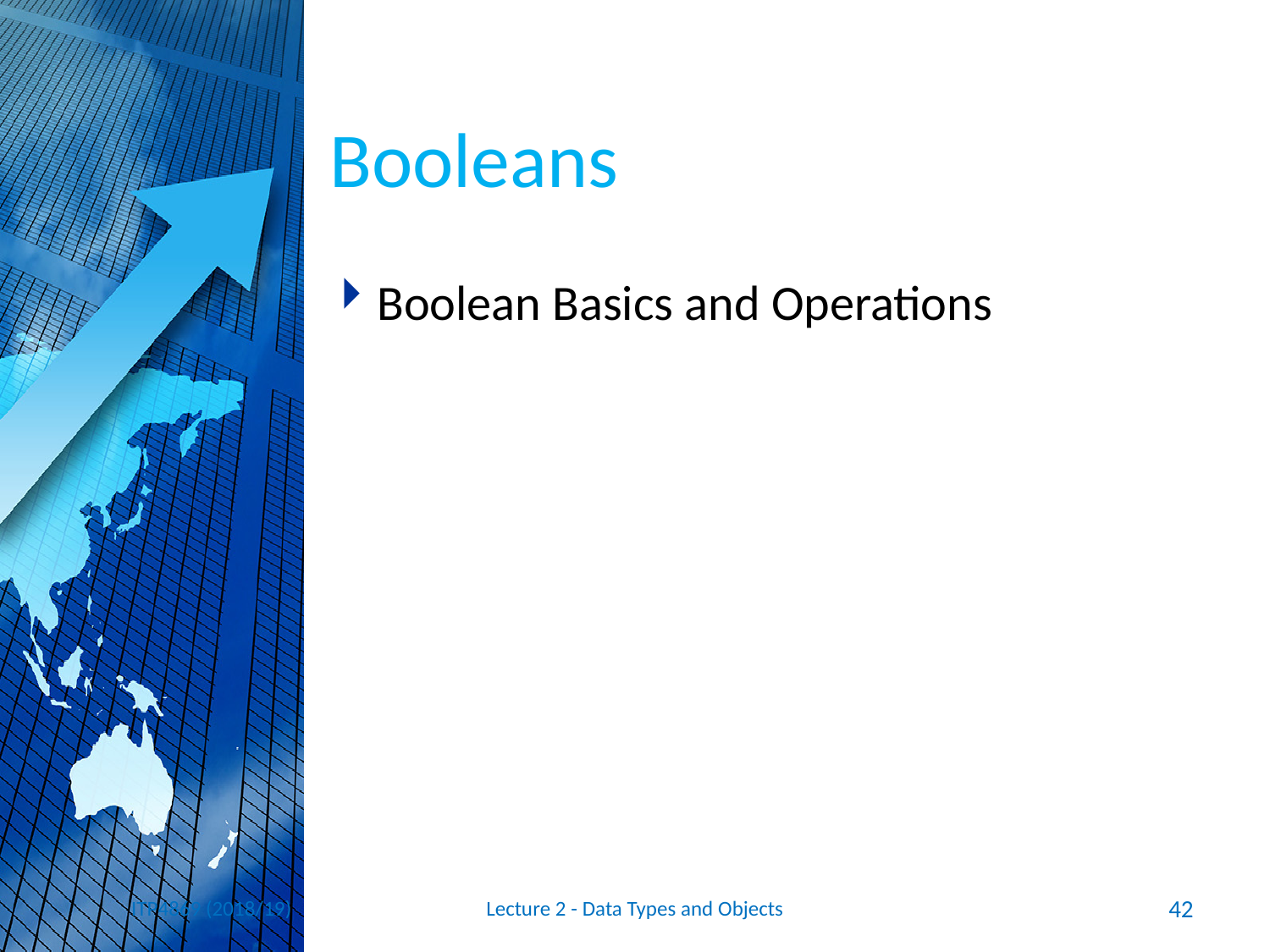

# Booleans
Boolean Basics and Operations
ITP4869 (2018/19)
Lecture 2 - Data Types and Objects
42